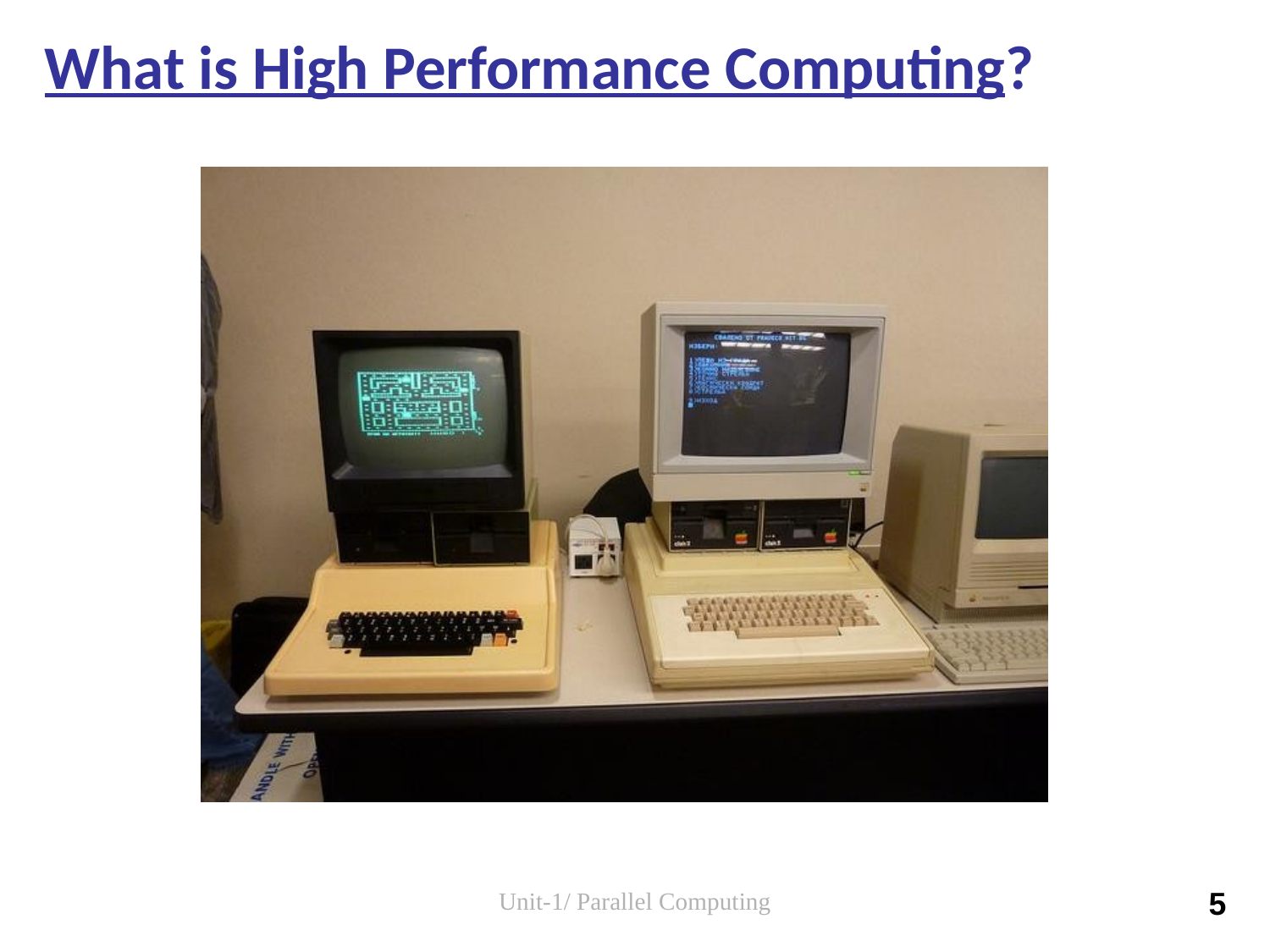

# What is High Performance Computing?
5
Unit-1/ Parallel Computing